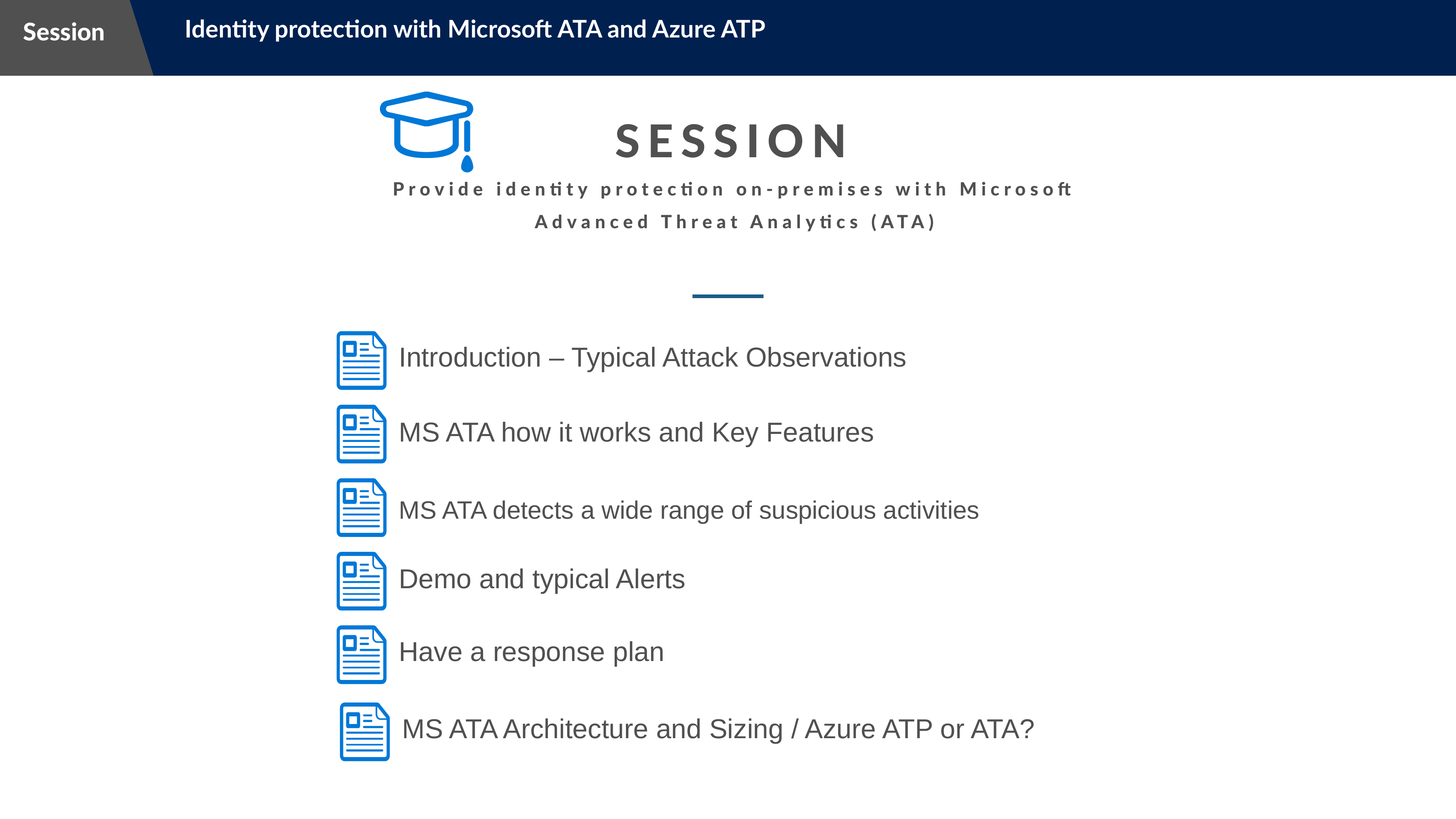

# SESSION Provide identity protection on-premises with Microsoft Advanced Threat Analytics (ATA)

Introduction – Typical Attack Observations

MS ATA how it works and Key Features

MS ATA detects a wide range of suspicious activities

Demo and typical Alerts

Have a response plan

MS ATA Architecture and Sizing / Azure ATP or ATA?